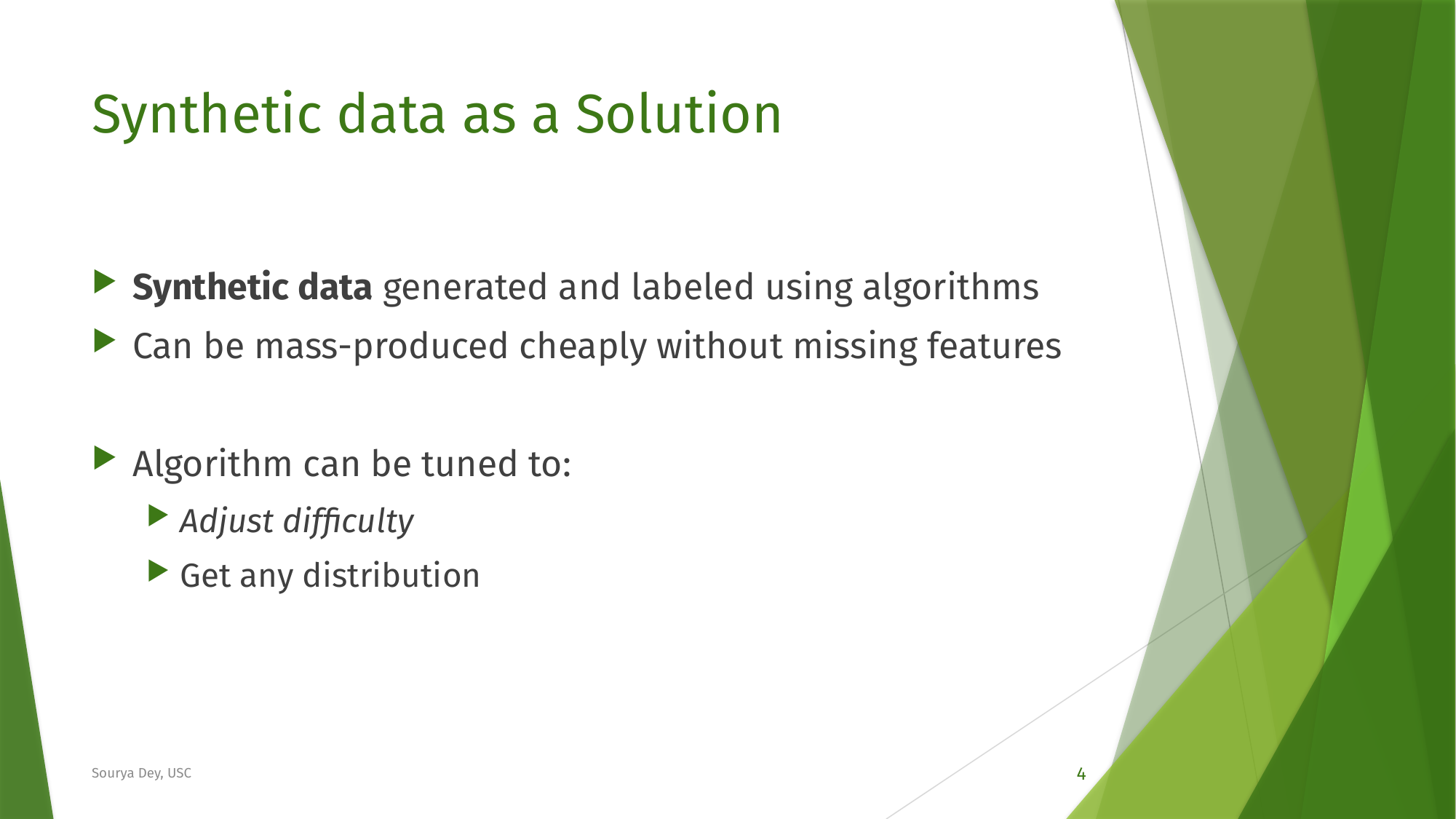

# Synthetic data as a Solution
Synthetic data generated and labeled using algorithms
Can be mass-produced cheaply without missing features

Algorithm can be tuned to:
Adjust difficulty
Get any distribution
Sourya Dey, USC
4